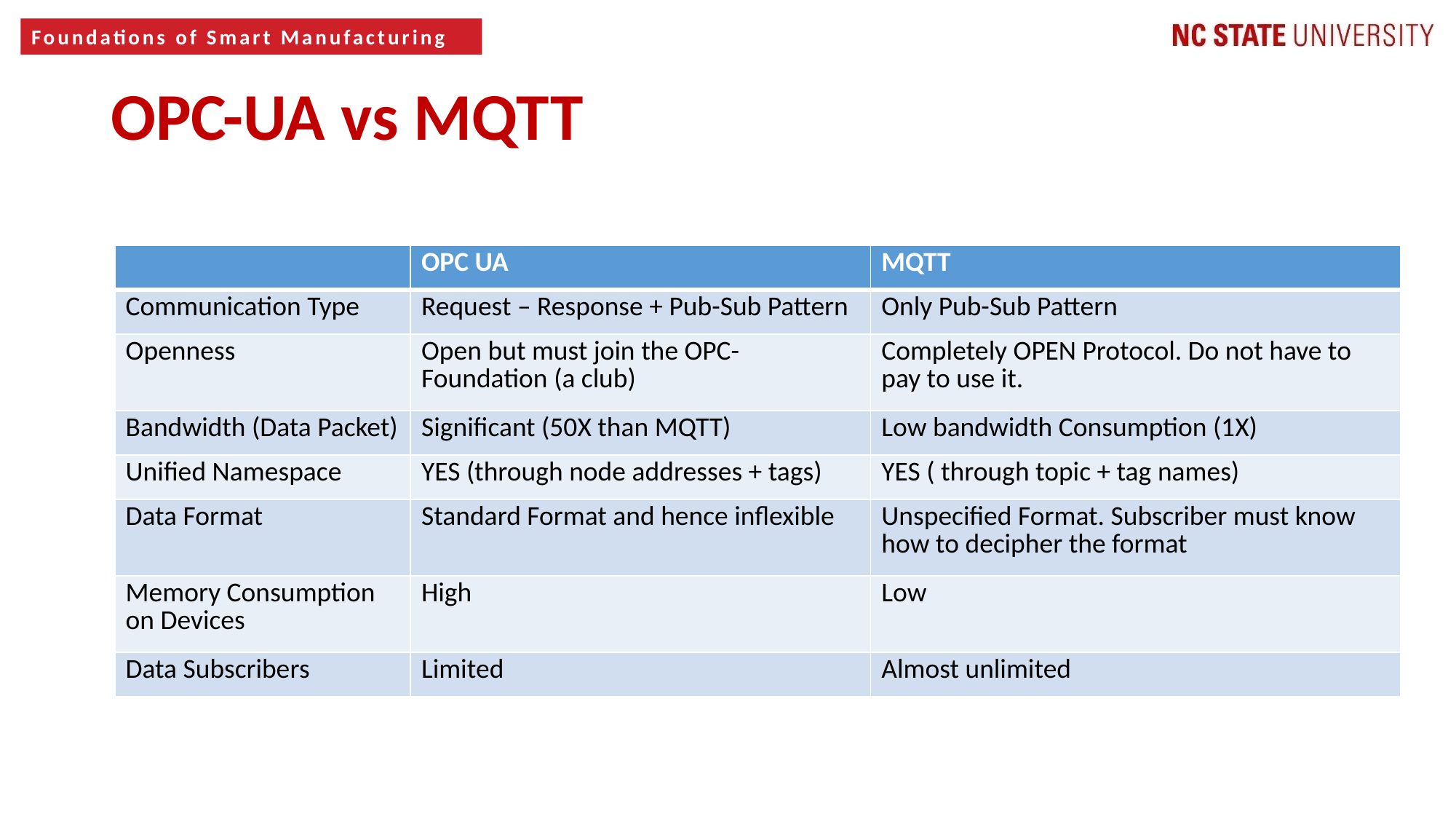

7
OPC-UA vs MQTT
|  | OPC UA | MQTT |
| --- | --- | --- |
| Communication Type | Request – Response + Pub-Sub Pattern | Only Pub-Sub Pattern |
| Openness | Open but must join the OPC-Foundation (a club) | Completely OPEN Protocol. Do not have to pay to use it. |
| Bandwidth (Data Packet) | Significant (50X than MQTT) | Low bandwidth Consumption (1X) |
| Unified Namespace | YES (through node addresses + tags) | YES ( through topic + tag names) |
| Data Format | Standard Format and hence inflexible | Unspecified Format. Subscriber must know how to decipher the format |
| Memory Consumption on Devices | High | Low |
| Data Subscribers | Limited | Almost unlimited |